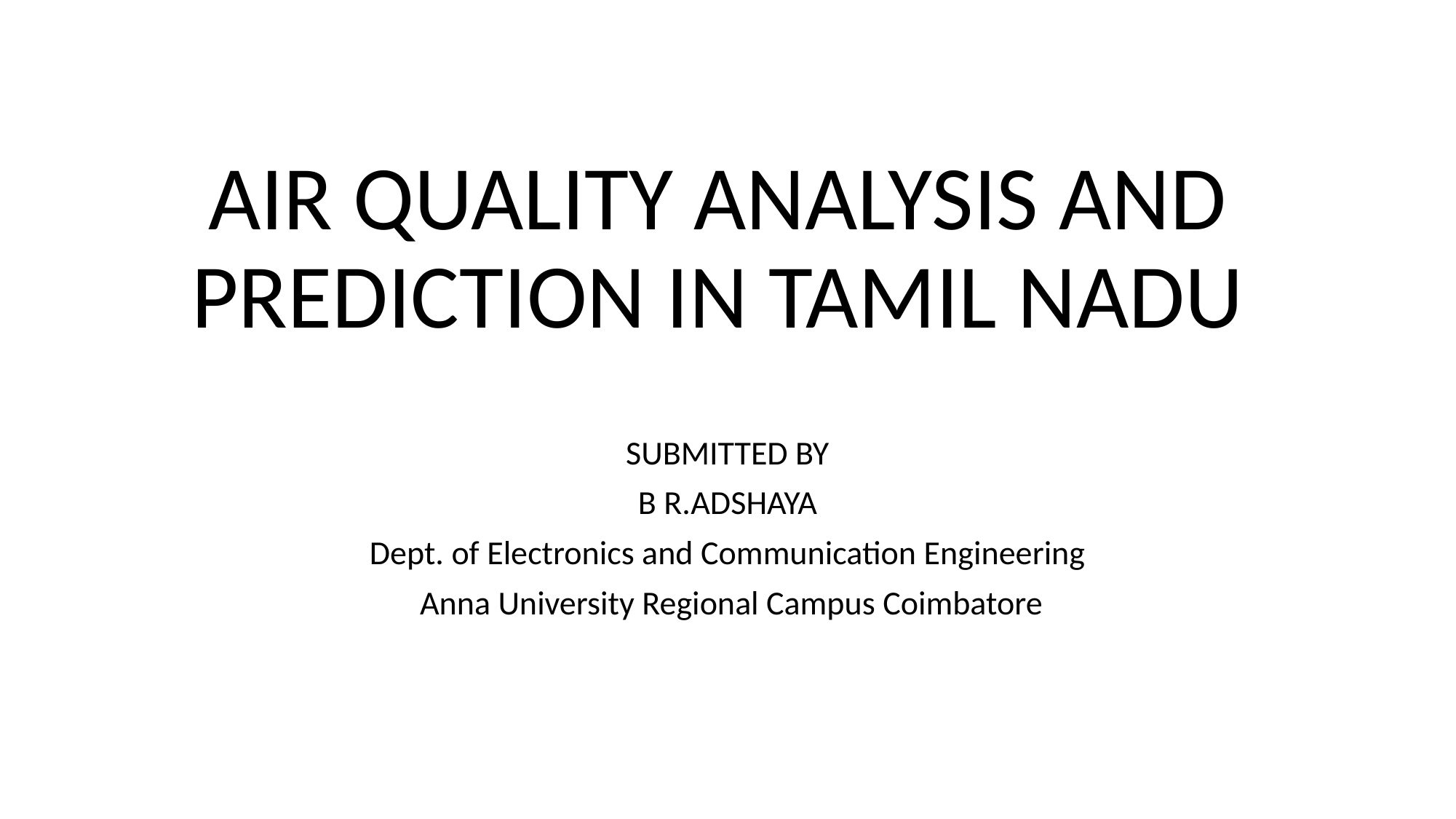

# AIR QUALITY ANALYSIS AND PREDICTION IN TAMIL NADU
SUBMITTED BY
B R.ADSHAYA
Dept. of Electronics and Communication Engineering
 Anna University Regional Campus Coimbatore